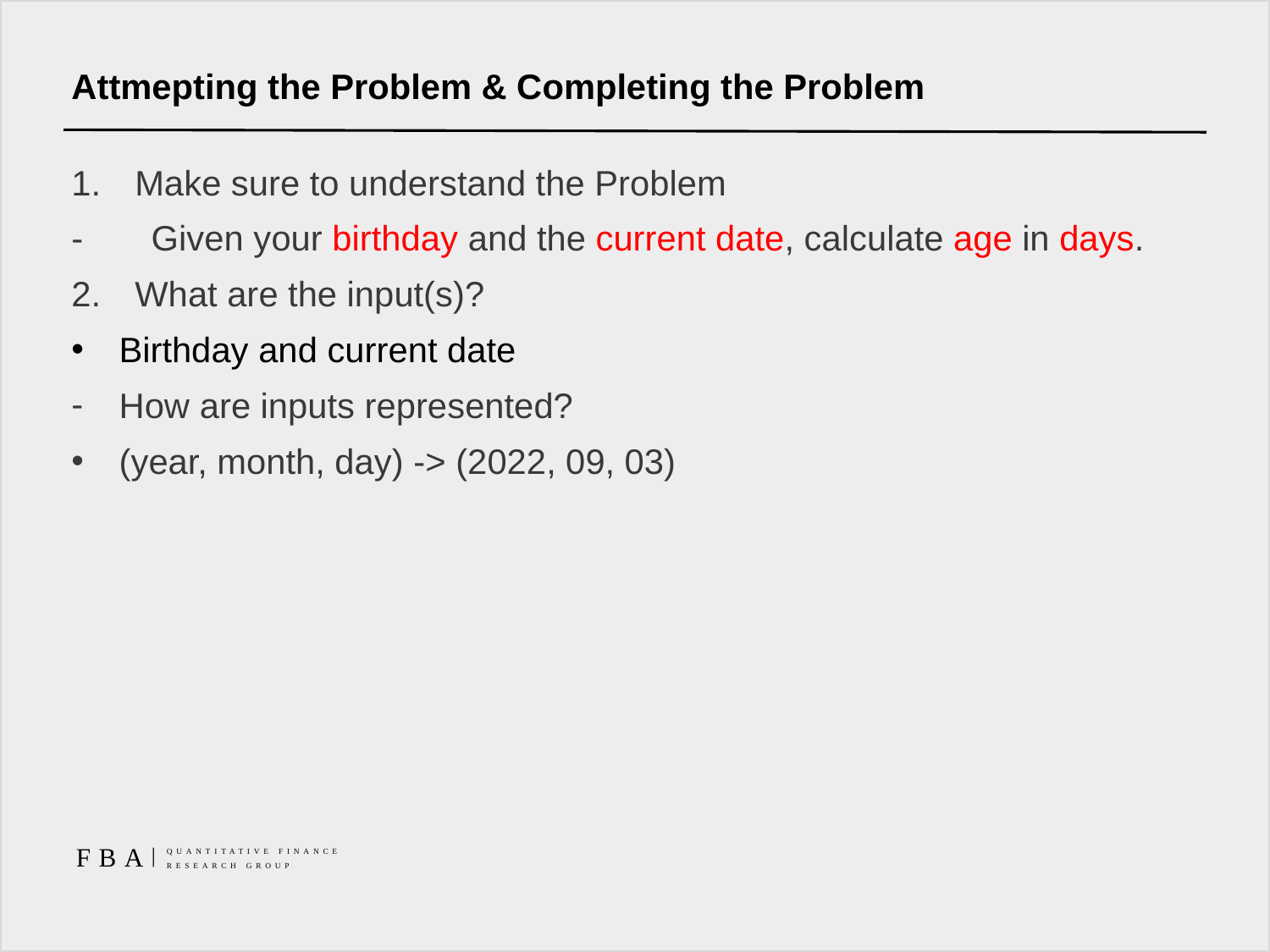

# Attmepting the Problem & Completing the Problem
Make sure to understand the Problem
-       Given your birthday and the current date, calculate age in days.
What are the input(s)?
Birthday and current date
How are inputs represented?
(year, month, day) -> (2022, 09, 03)